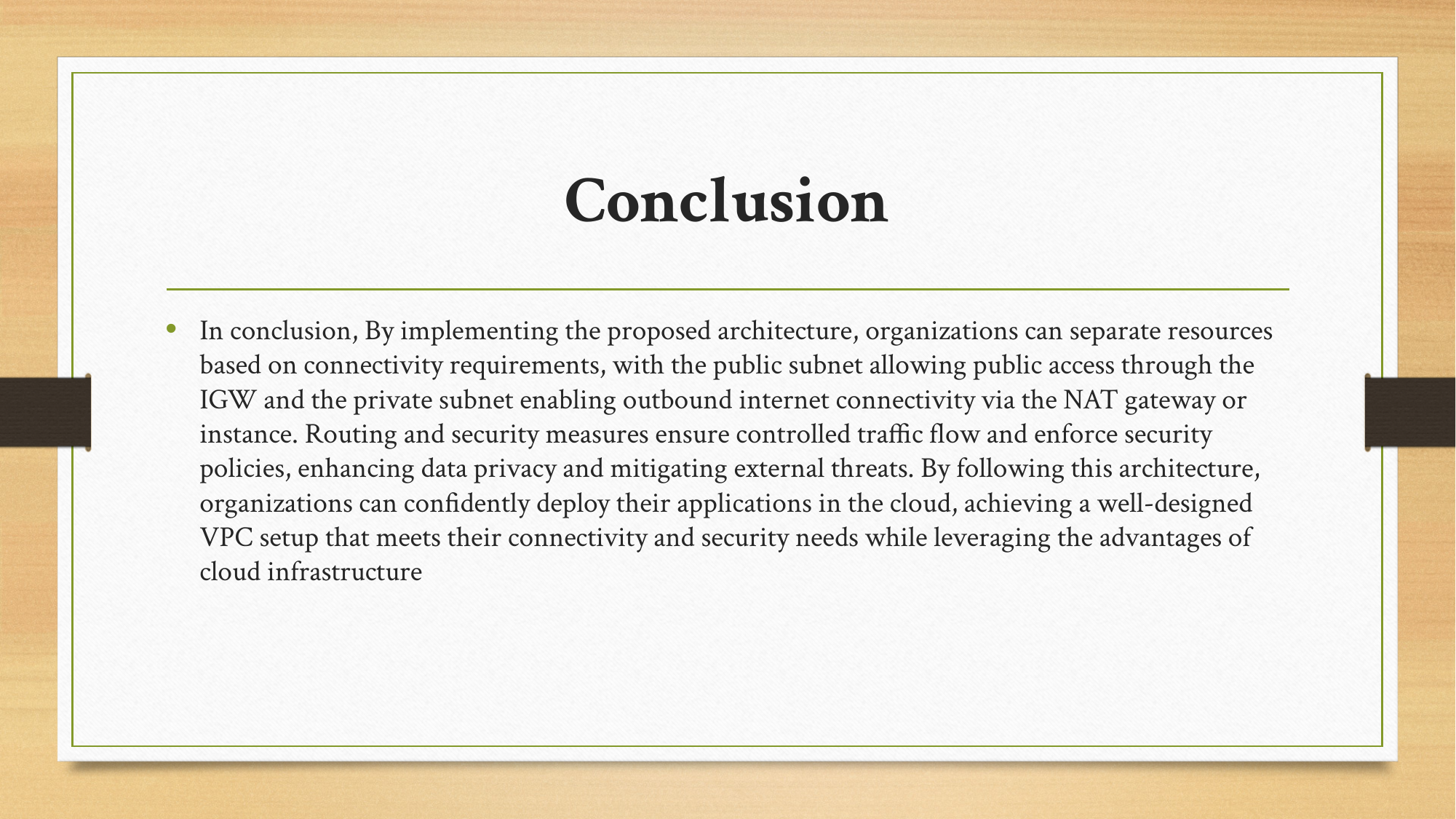

# Conclusion
In conclusion, By implementing the proposed architecture, organizations can separate resources based on connectivity requirements, with the public subnet allowing public access through the IGW and the private subnet enabling outbound internet connectivity via the NAT gateway or instance. Routing and security measures ensure controlled traffic flow and enforce security policies, enhancing data privacy and mitigating external threats. By following this architecture, organizations can confidently deploy their applications in the cloud, achieving a well-designed VPC setup that meets their connectivity and security needs while leveraging the advantages of cloud infrastructure